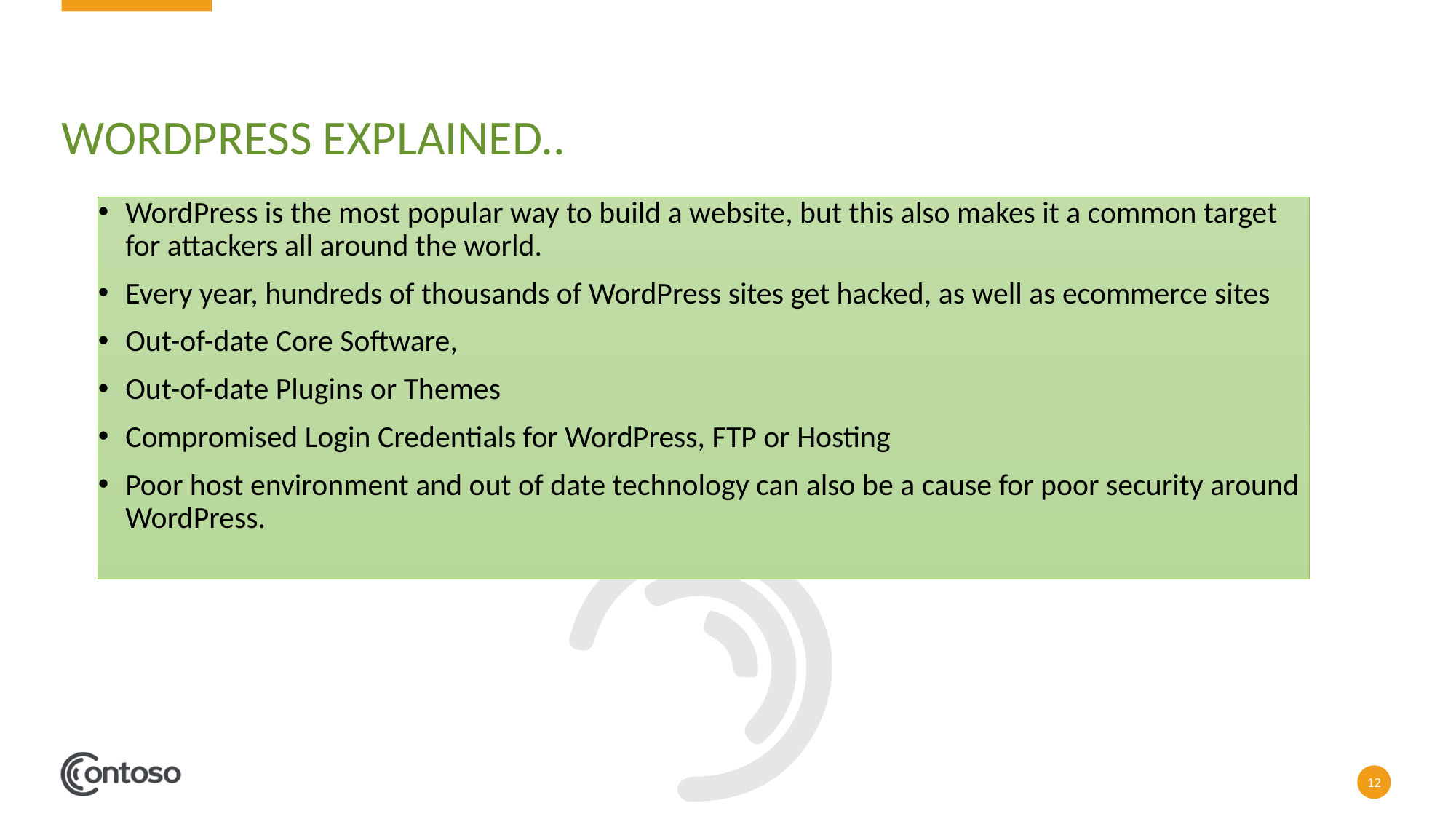

# WORDPRESS EXPLAINED..
WordPress is the most popular way to build a website, but this also makes it a common target for attackers all around the world.
Every year, hundreds of thousands of WordPress sites get hacked, as well as ecommerce sites
Out-of-date Core Software,
Out-of-date Plugins or Themes
Compromised Login Credentials for WordPress, FTP or Hosting
Poor host environment and out of date technology can also be a cause for poor security around WordPress.

12